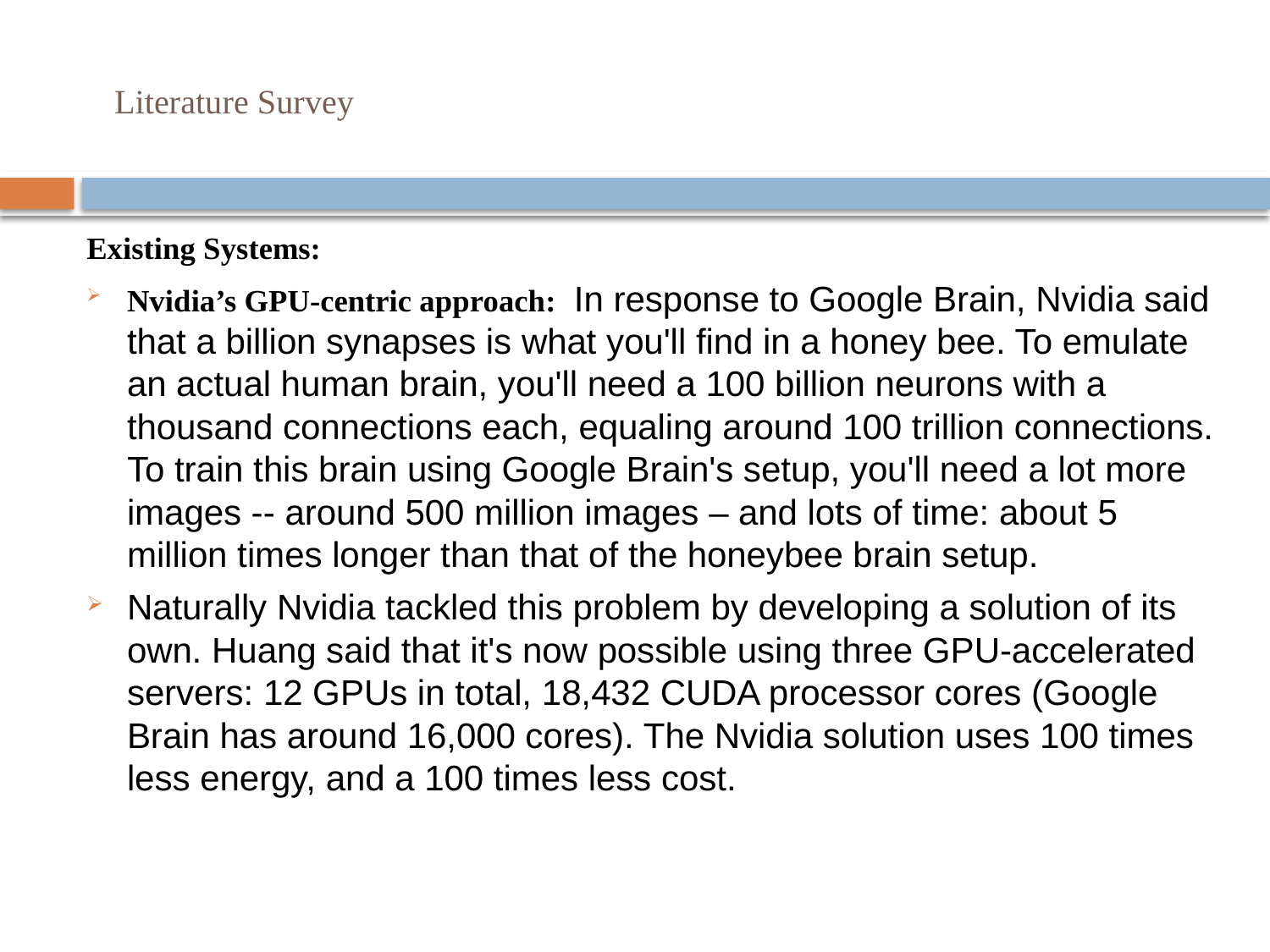

# Literature Survey
Existing Systems:
Nvidia’s GPU-centric approach:  In response to Google Brain, Nvidia said that a billion synapses is what you'll find in a honey bee. To emulate an actual human brain, you'll need a 100 billion neurons with a thousand connections each, equaling around 100 trillion connections. To train this brain using Google Brain's setup, you'll need a lot more images -- around 500 million images – and lots of time: about 5 million times longer than that of the honeybee brain setup.
Naturally Nvidia tackled this problem by developing a solution of its own. Huang said that it's now possible using three GPU-accelerated servers: 12 GPUs in total, 18,432 CUDA processor cores (Google Brain has around 16,000 cores). The Nvidia solution uses 100 times less energy, and a 100 times less cost.